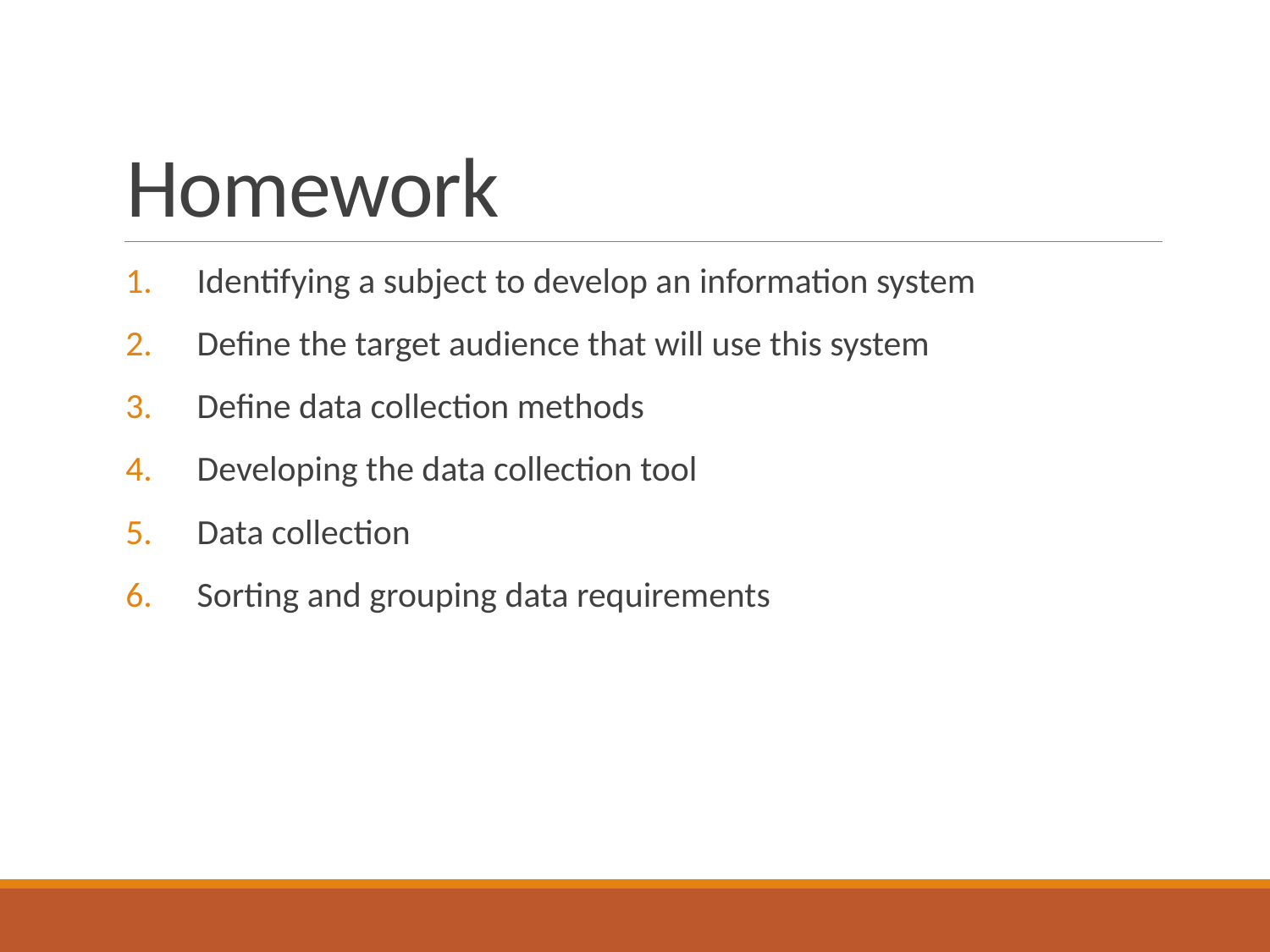

# Homework
Identifying a subject to develop an information system
Define the target audience that will use this system
Define data collection methods
Developing the data collection tool
Data collection
Sorting and grouping data requirements